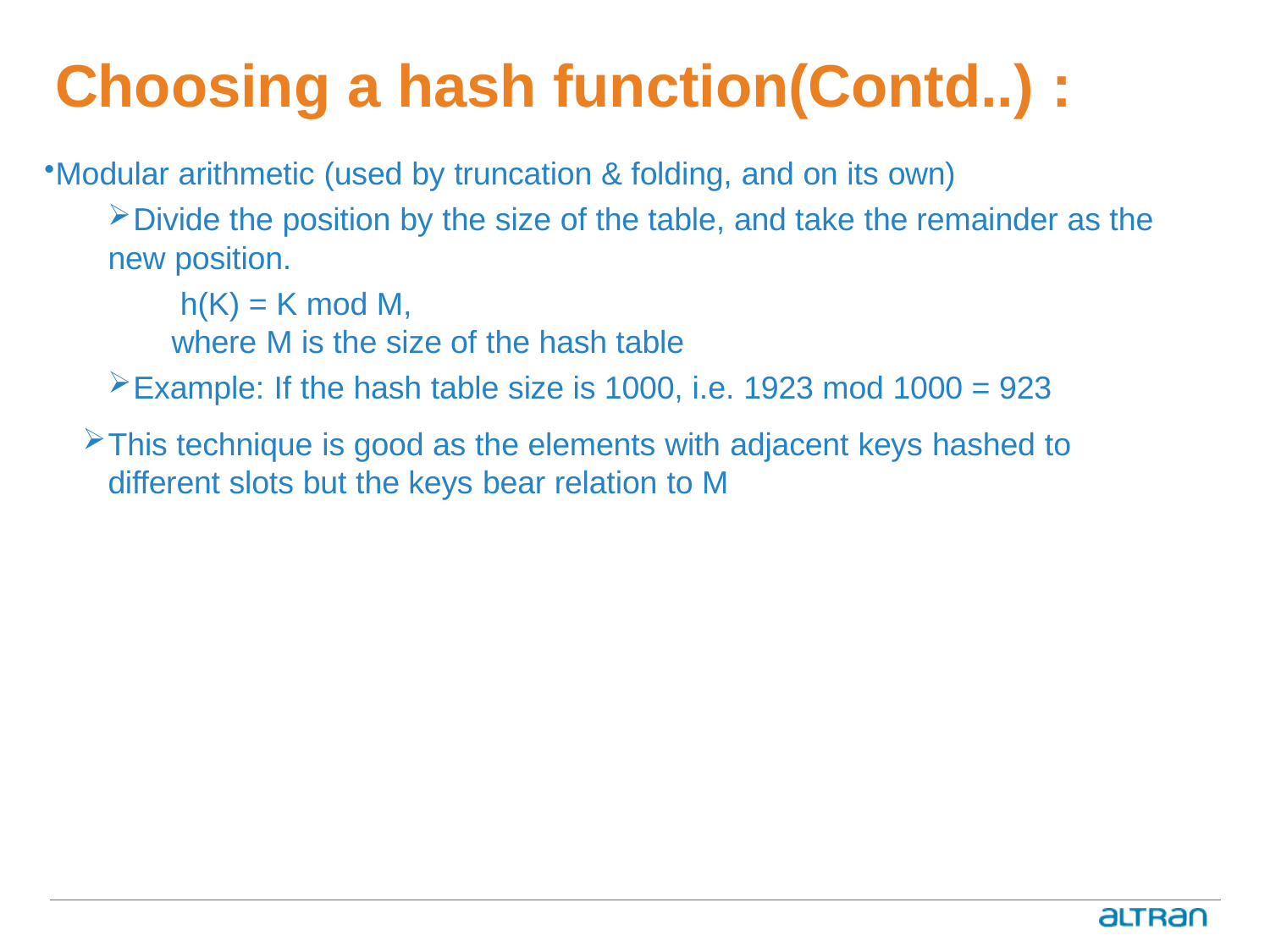

# Choosing a hash function(Contd..) :
Modular arithmetic (used by truncation & folding, and on its own)
Divide the position by the size of the table, and take the remainder as the
new position.
h(K) = K mod M,
where M is the size of the hash table
Example: If the hash table size is 1000, i.e. 1923 mod 1000 = 923
This technique is good as the elements with adjacent keys hashed to  different slots but the keys bear relation to M